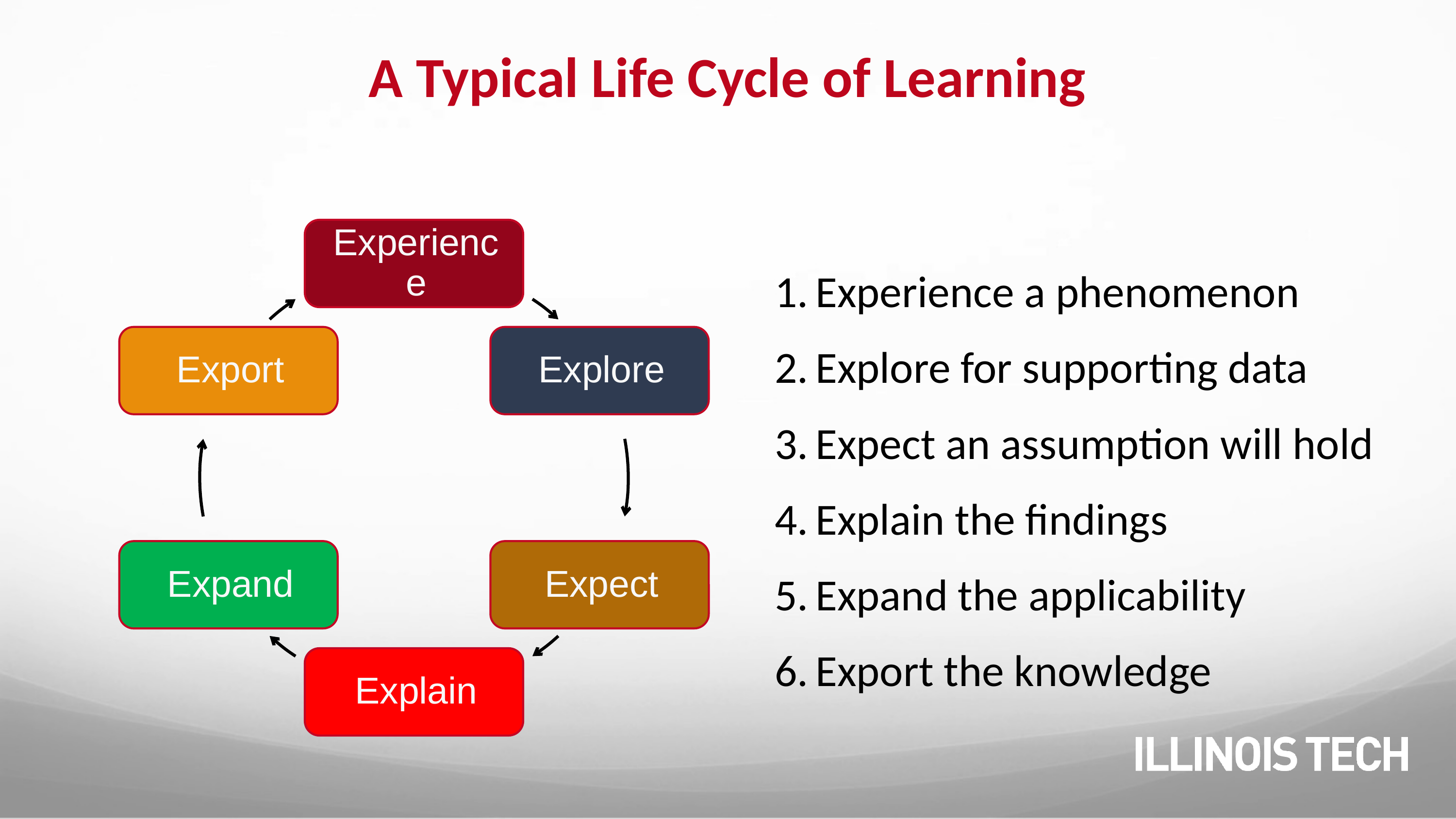

# A Typical Life Cycle of Learning
Experience a phenomenon
Explore for supporting data
Expect an assumption will hold
Explain the findings
Expand the applicability
Export the knowledge
Experience
Explore
Expect
Explain
Expand
Export